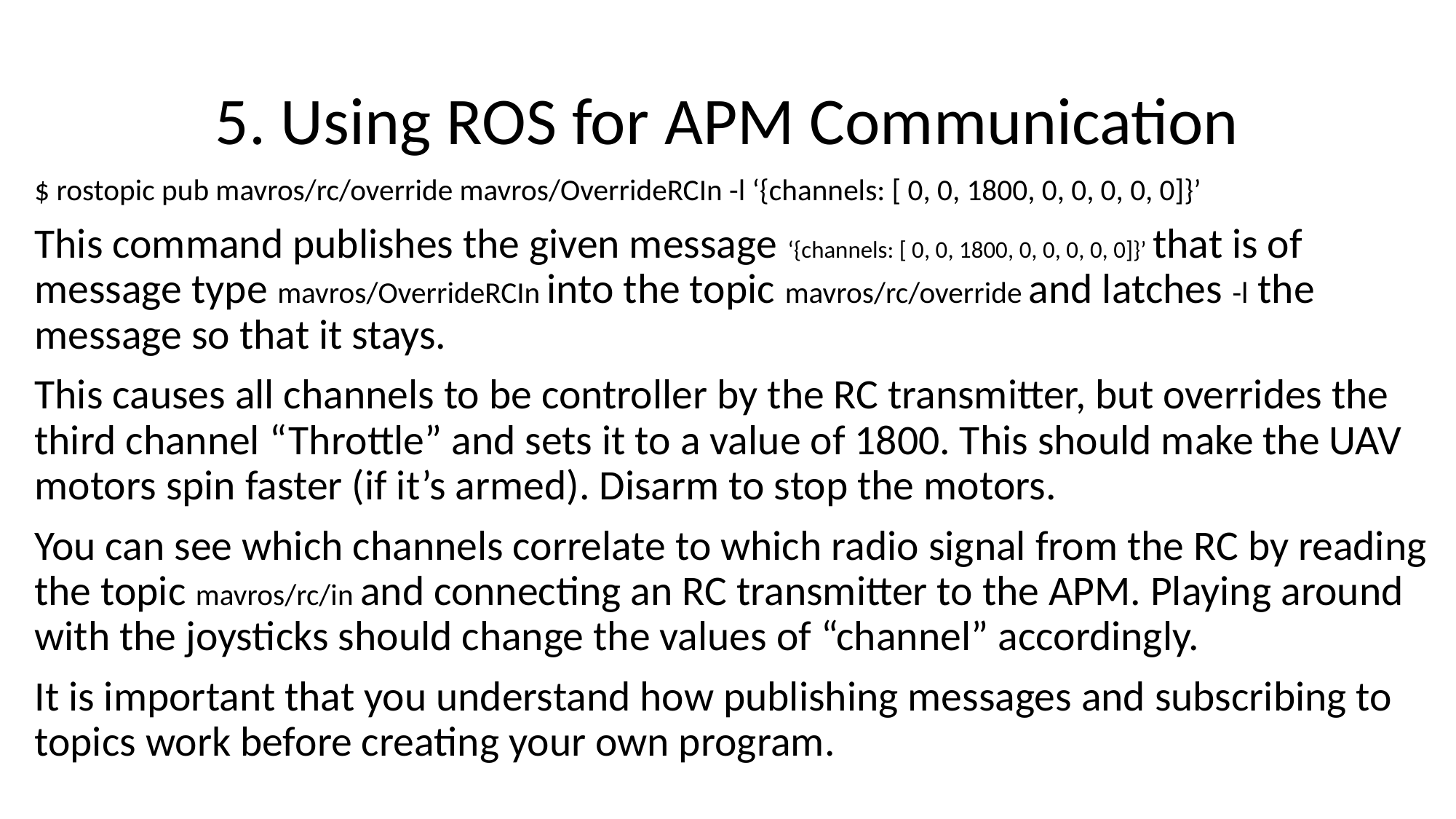

# 5. Using ROS for APM Communication
$ rostopic pub mavros/rc/override mavros/OverrideRCIn -l ‘{channels: [ 0, 0, 1800, 0, 0, 0, 0, 0]}’
This command publishes the given message ‘{channels: [ 0, 0, 1800, 0, 0, 0, 0, 0]}’ that is of message type mavros/OverrideRCIn into the topic mavros/rc/override and latches -l the message so that it stays.
This causes all channels to be controller by the RC transmitter, but overrides the third channel “Throttle” and sets it to a value of 1800. This should make the UAV motors spin faster (if it’s armed). Disarm to stop the motors.
You can see which channels correlate to which radio signal from the RC by reading the topic mavros/rc/in and connecting an RC transmitter to the APM. Playing around with the joysticks should change the values of “channel” accordingly.
It is important that you understand how publishing messages and subscribing to topics work before creating your own program.